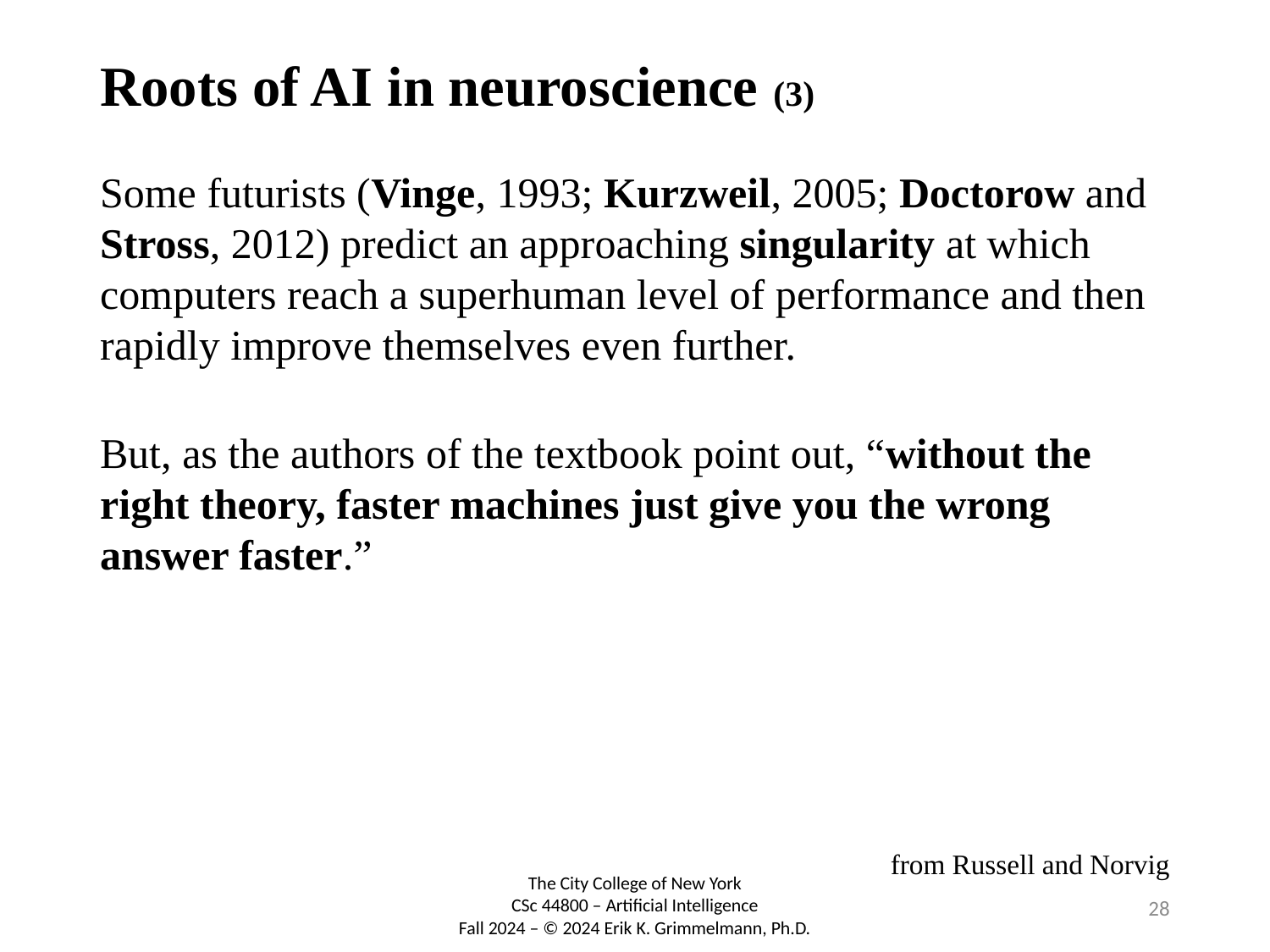

# Roots of AI in neuroscience (3)
Some futurists (Vinge, 1993; Kurzweil, 2005; Doctorow and Stross, 2012) predict an approaching singularity at which computers reach a superhuman level of performance and then rapidly improve themselves even further.

But, as the authors of the textbook point out, “without the right theory, faster machines just give you the wrong answer faster.”

from Russell and Norvig
28